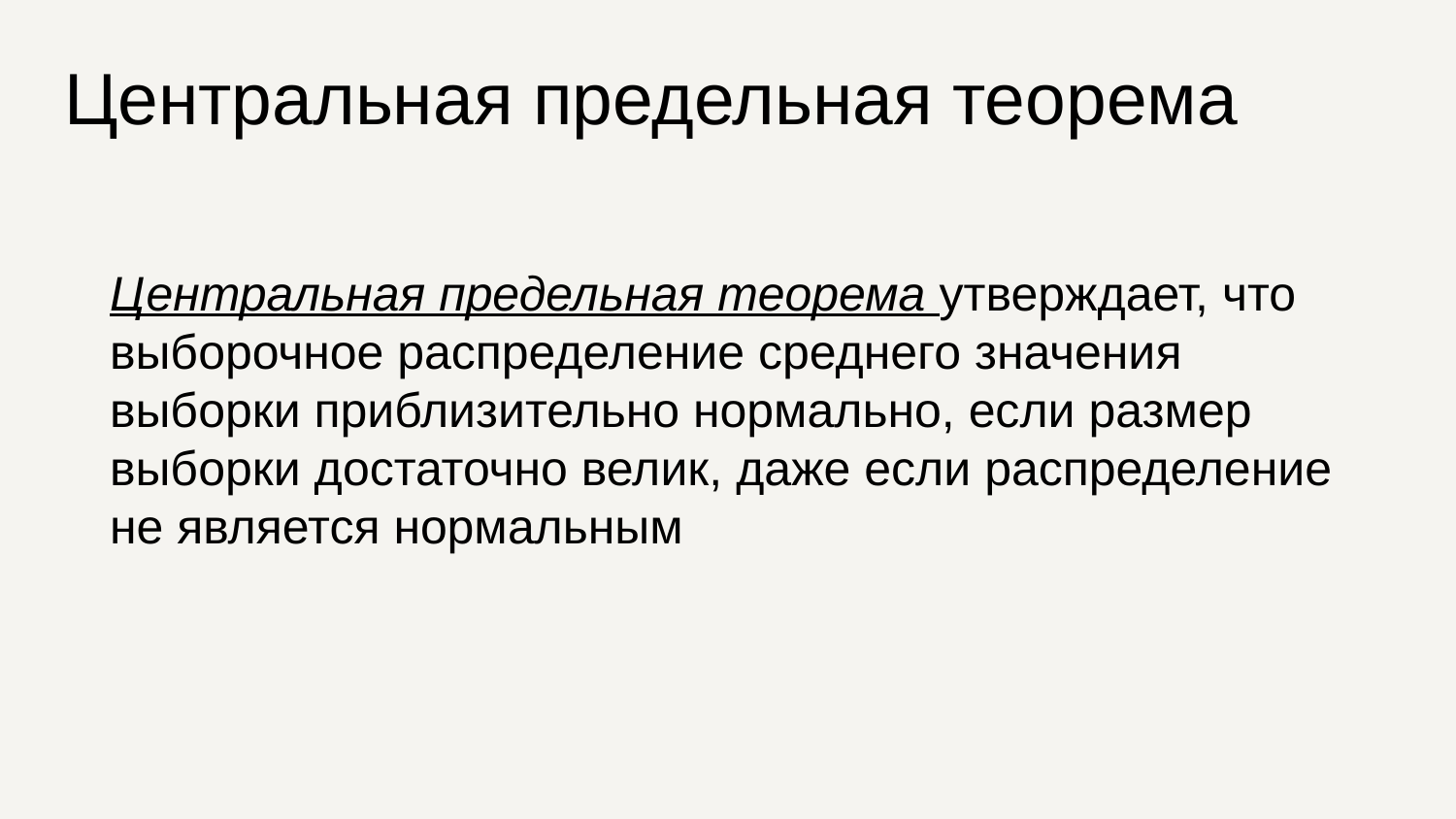

# Центральная предельная теорема
Центральная предельная теорема утверждает, что выборочное распределение среднего значения выборки приблизительно нормально, если размер выборки достаточно велик, даже если распределение не является нормальным